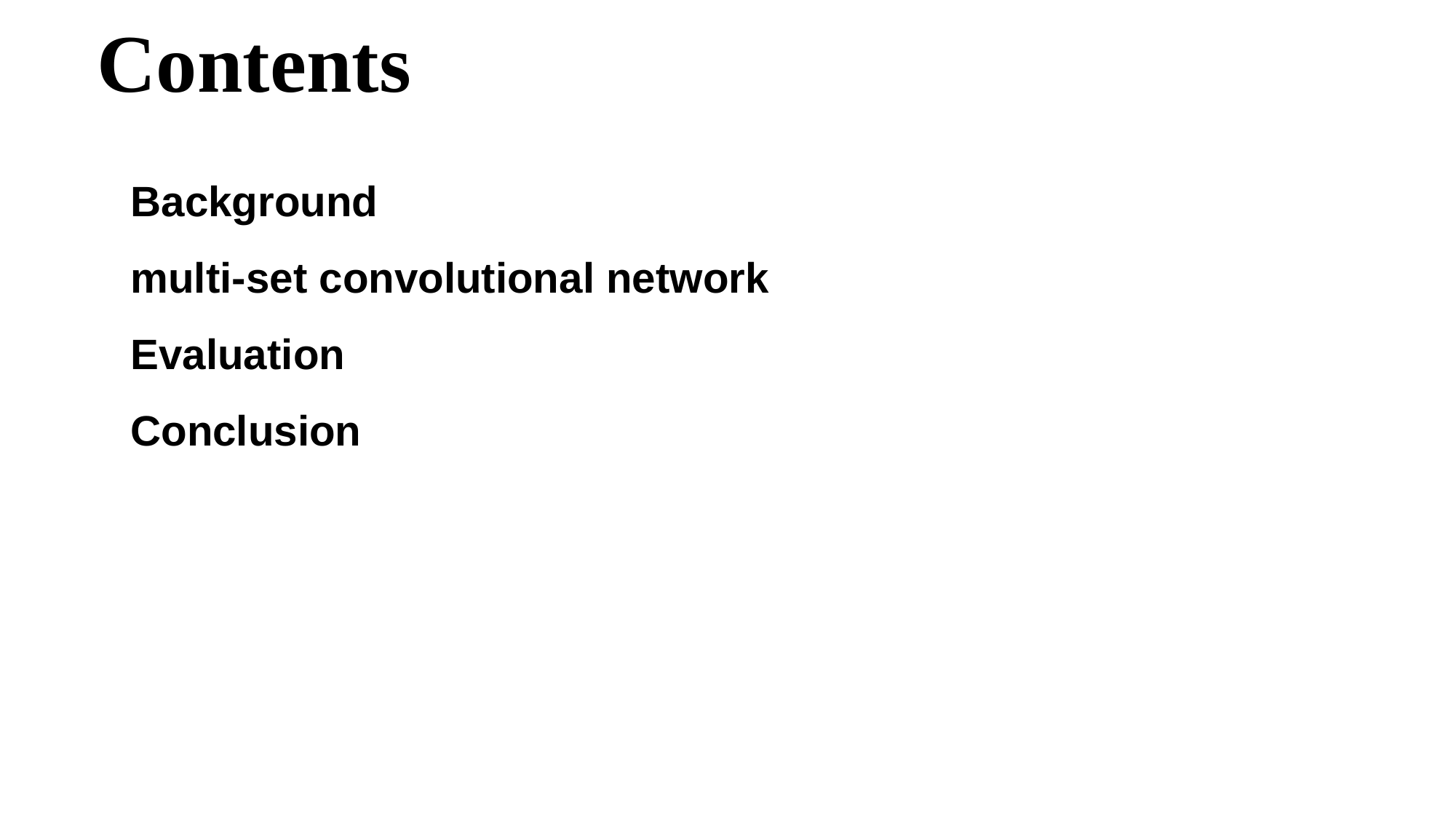

Contents
Background
multi-set convolutional network Evaluation
Conclusion